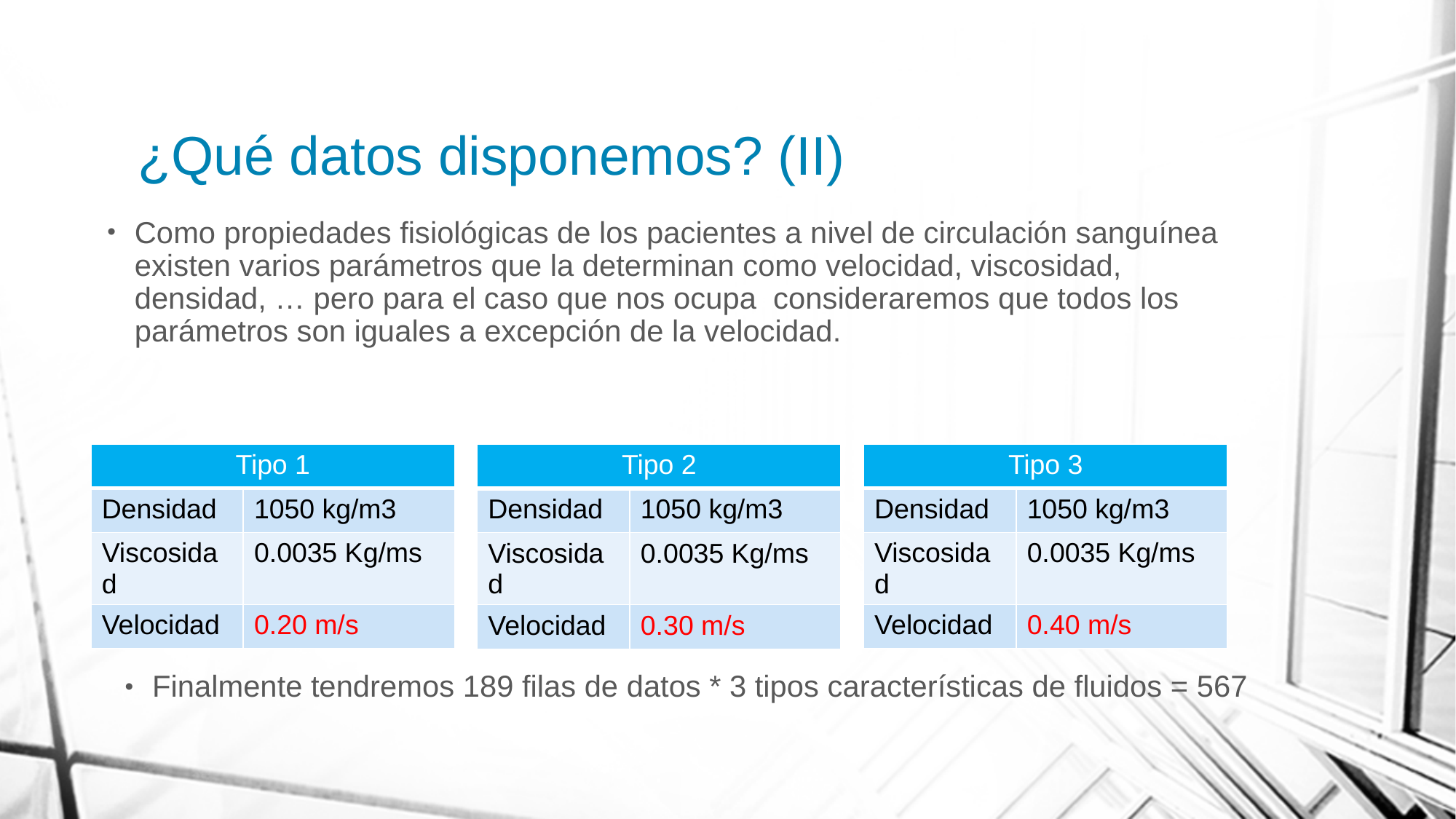

# ¿Qué datos disponemos? (II)
Como propiedades fisiológicas de los pacientes a nivel de circulación sanguínea existen varios parámetros que la determinan como velocidad, viscosidad, densidad, … pero para el caso que nos ocupa  consideraremos que todos los parámetros son iguales a excepción de la velocidad.

| Tipo 1 |  |
| --- | --- |
| Densidad | 1050 kg/m3 |
| Viscosidad | 0.0035 Kg/ms |
| Velocidad | 0.20 m/s |
| Tipo 3 |  |
| --- | --- |
| Densidad | 1050 kg/m3 |
| Viscosidad | 0.0035 Kg/ms |
| Velocidad | 0.40 m/s |
| Tipo 2 |  |
| --- | --- |
| Densidad | 1050 kg/m3 |
| Viscosidad | 0.0035 Kg/ms |
| Velocidad | 0.30 m/s |
Finalmente tendremos 189 filas de datos * 3 tipos características de fluidos = 567